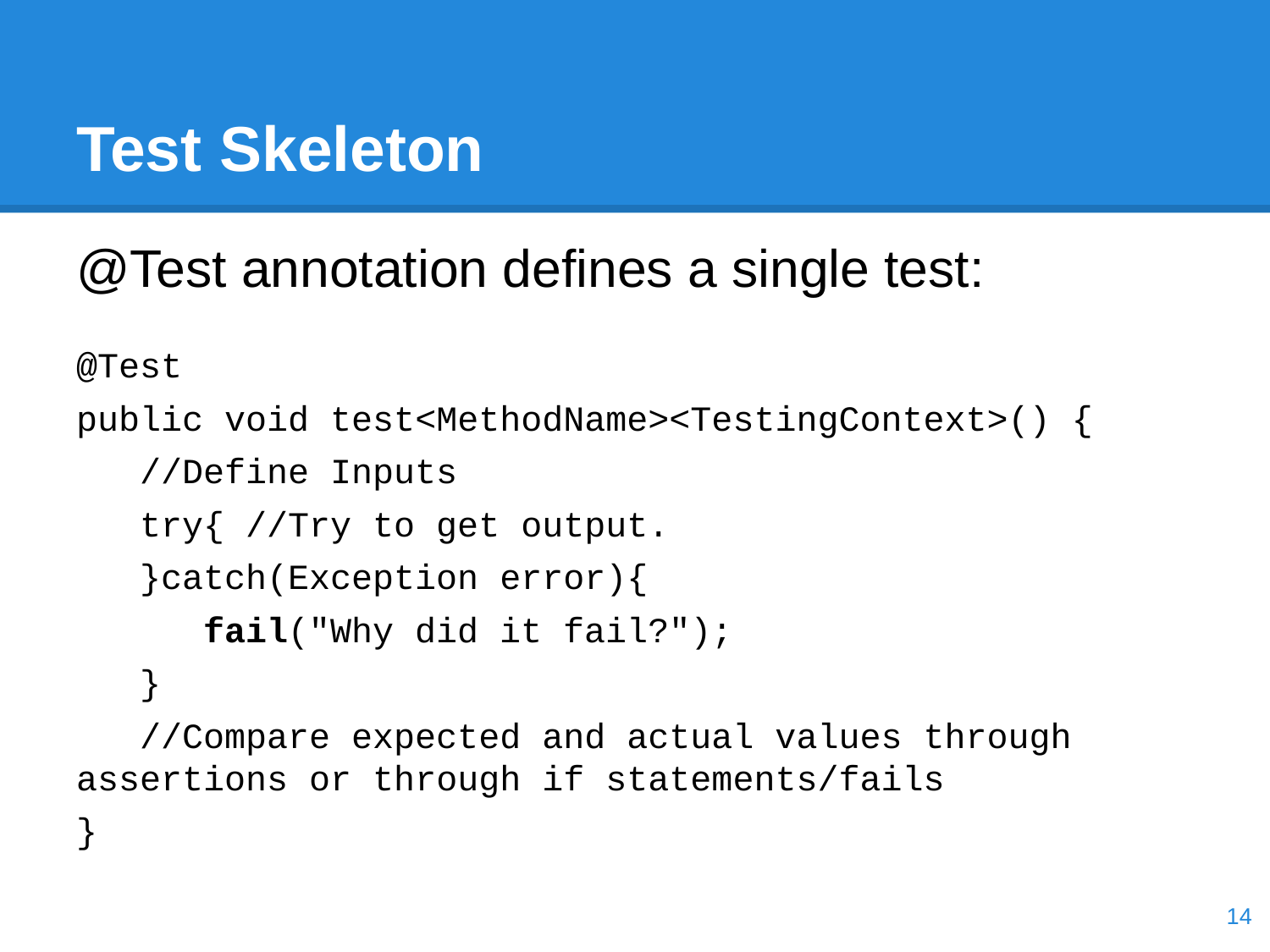

# Test Skeleton
@Test annotation defines a single test:

@Test
public void test<MethodName><TestingContext>() {
//Define Inputs
try{ //Try to get output.
}catch(Exception error){
fail("Why did it fail?");
}
//Compare expected and actual values through assertions or through if statements/fails
}
14